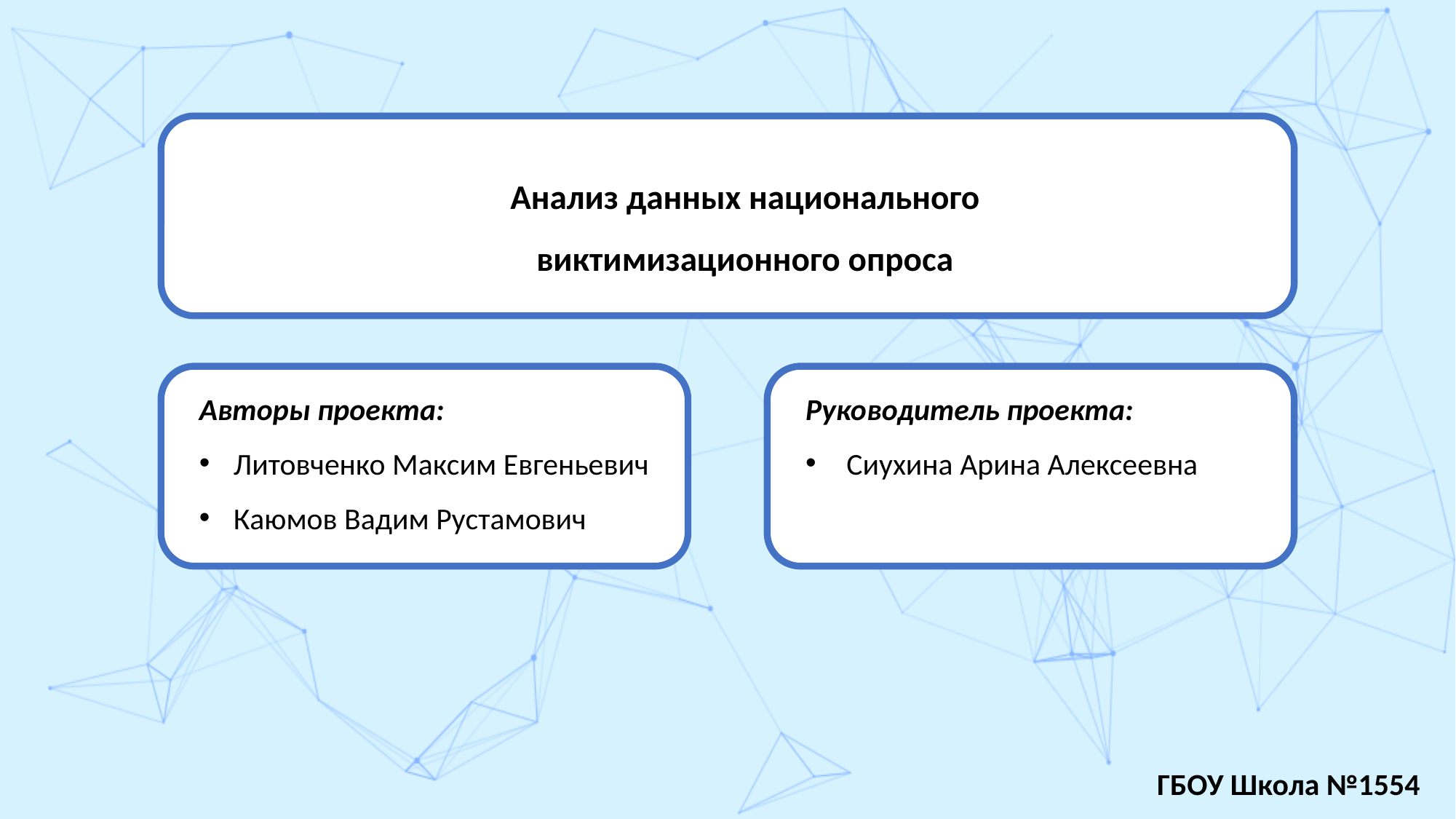

# Анализ данных национального виктимизационного опроса

Авторы проекта:
Литовченко Максим Евгеньевич
Каюмов Вадим Рустамович

Руководитель проекта:
Сиухина Арина Алексеевна
ГБОУ Школа №1554